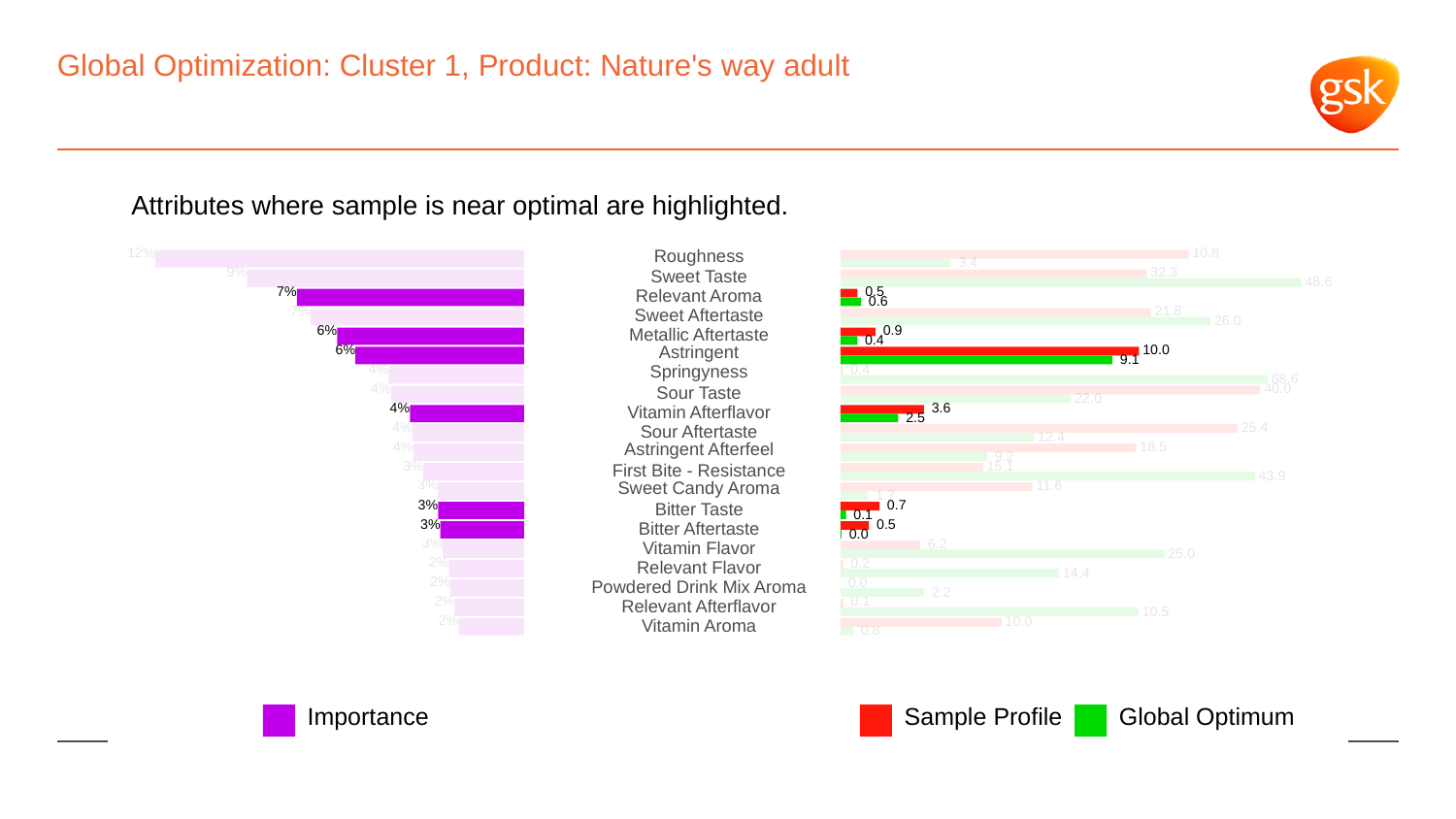

# Global Optimization: Cluster 1, Product: Nature's way adult

Attributes where sample is near optimal are highlighted.

12%
Roughness
 10.8

  3.4

9%
 32.3

Sweet Taste
 48.6

7%
  0.5

Relevant Aroma
  0.6

7%
 21.8

Sweet Aftertaste
 26.0

6%
  0.9

Metallic Aftertaste
  0.4

6%
Astringent
 10.0

  9.1

4%
Springyness
  0.4

 68.6

4%
 40.0

Sour Taste
 22.0

4%
  3.6

Vitamin Afterflavor
  2.5

4%
 25.4

Sour Aftertaste
 12.4

4%
Astringent Afterfeel
 18.5

  9.2

3%
 15.1

First Bite - Resistance
 43.9

3%
Sweet Candy Aroma
 11.6

  1.7

3%
  0.7

Bitter Taste
  0.1

3%
  0.5

Bitter Aftertaste
  0.0

3%
  6.2

Vitamin Flavor
 25.0

2%
  0.2

Relevant Flavor
 14.4

2%
  0.0

Powdered Drink Mix Aroma
  2.2

2%
  0.1

Relevant Afterflavor
 10.5

2%
 10.0

Vitamin Aroma
  0.8

Global Optimum
Sample Profile
Importance